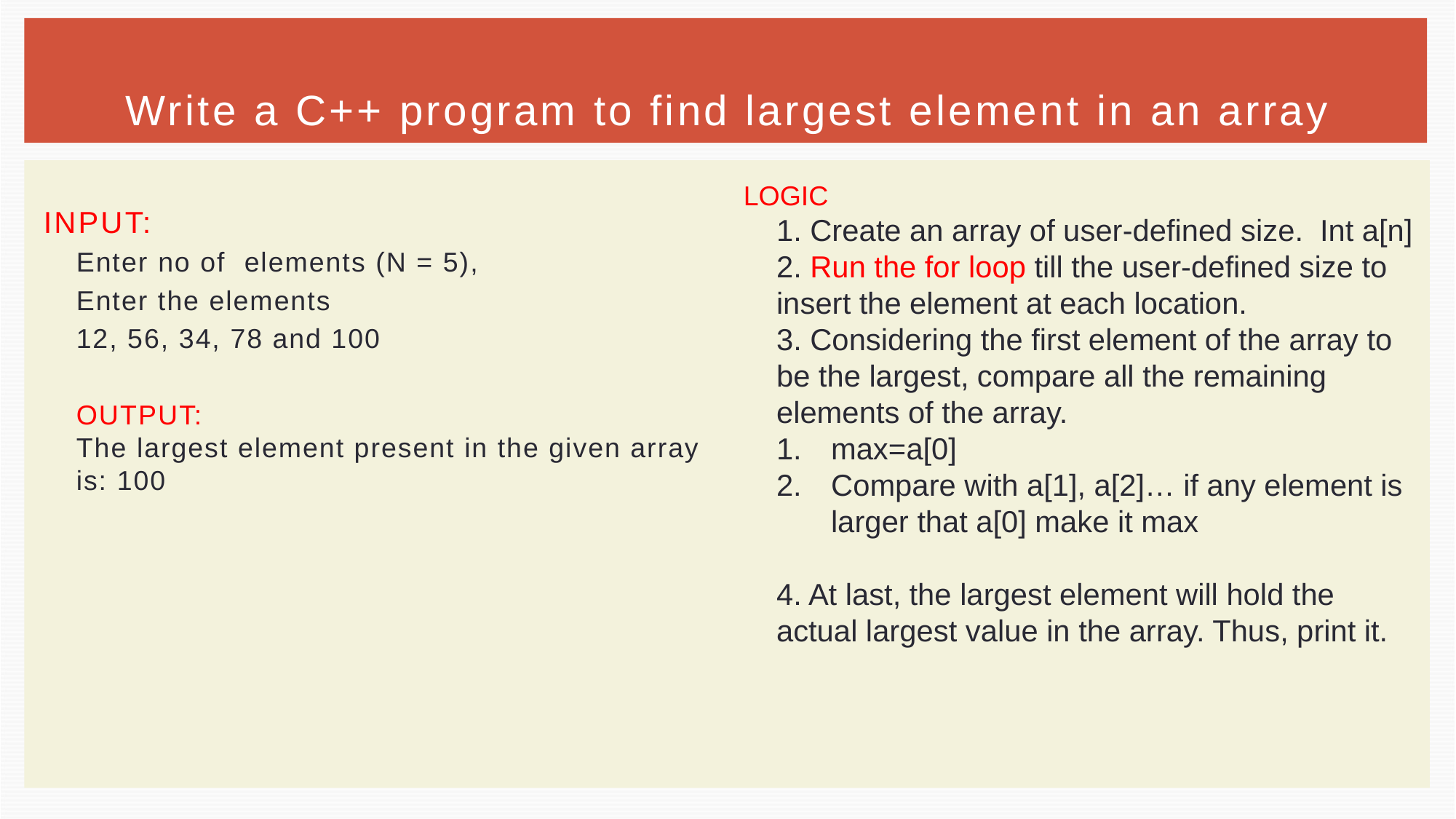

# Write a C++ program to find largest element in an array

INPUT:
Enter no of  elements (N = 5),
Enter the elements
12, 56, 34, 78 and 100

OUTPUT:
The largest element present in the given array is: 100
LOGIC
1. Create an array of user-defined size.  Int a[n]
2. Run the for loop till the user-defined size to insert the element at each location.
3. Considering the first element of the array to be the largest, compare all the remaining elements of the array.
max=a[0]
Compare with a[1], a[2]… if any element is larger that a[0] make it max
4. At last, the largest element will hold the actual largest value in the array. Thus, print it.